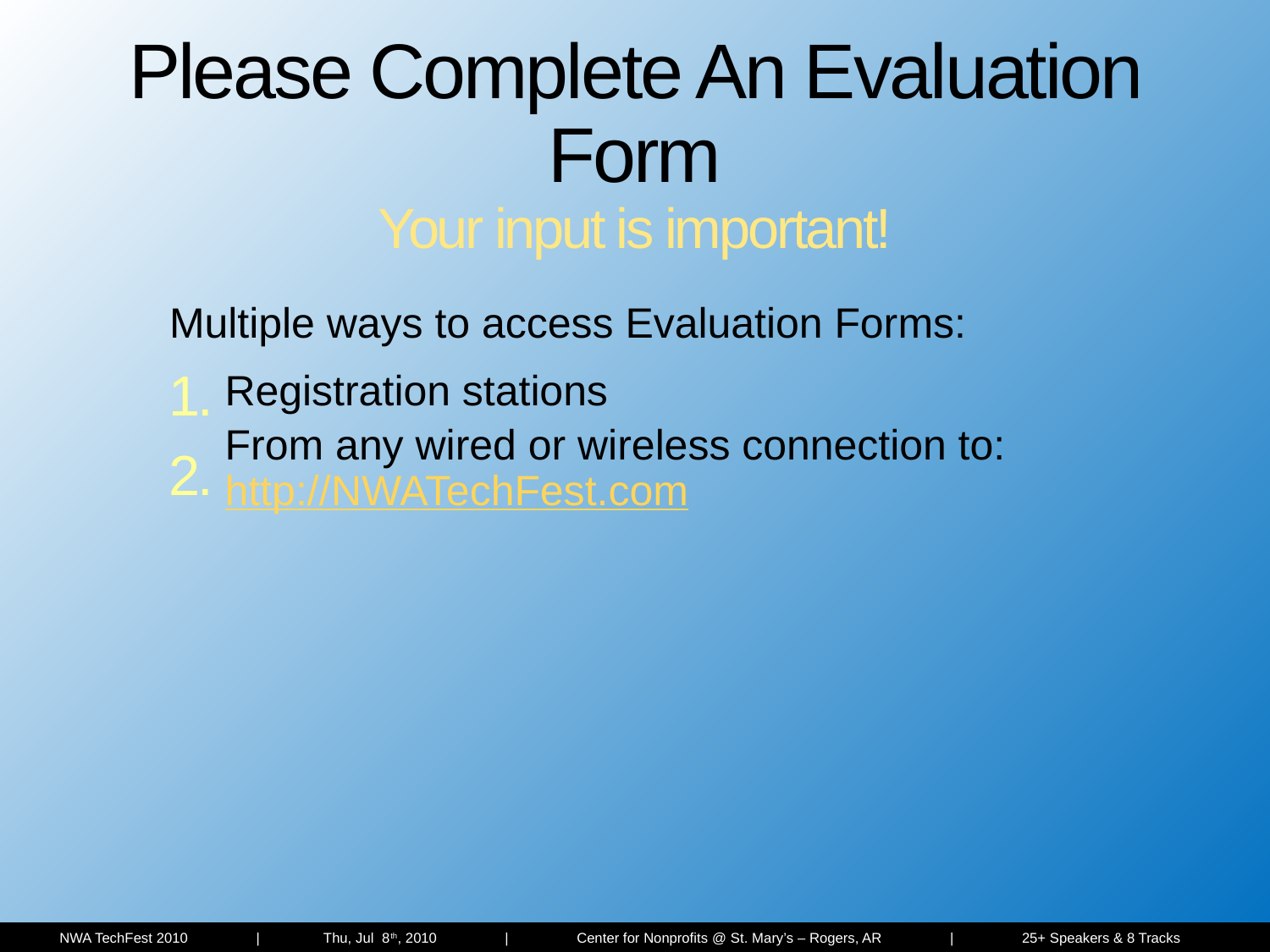

# Please Complete An Evaluation Form Your input is important!
Multiple ways to access Evaluation Forms:
Registration stations
From any wired or wireless connection to:
http://NWATechFest.com
1.
2.
        NWA TechFest 2010                 |                Thu, Jul  8th, 2010                 |                 Center for Nonprofits @ St. Mary’s – Rogers, AR                 |                 25+ Speakers & 8 Tracks